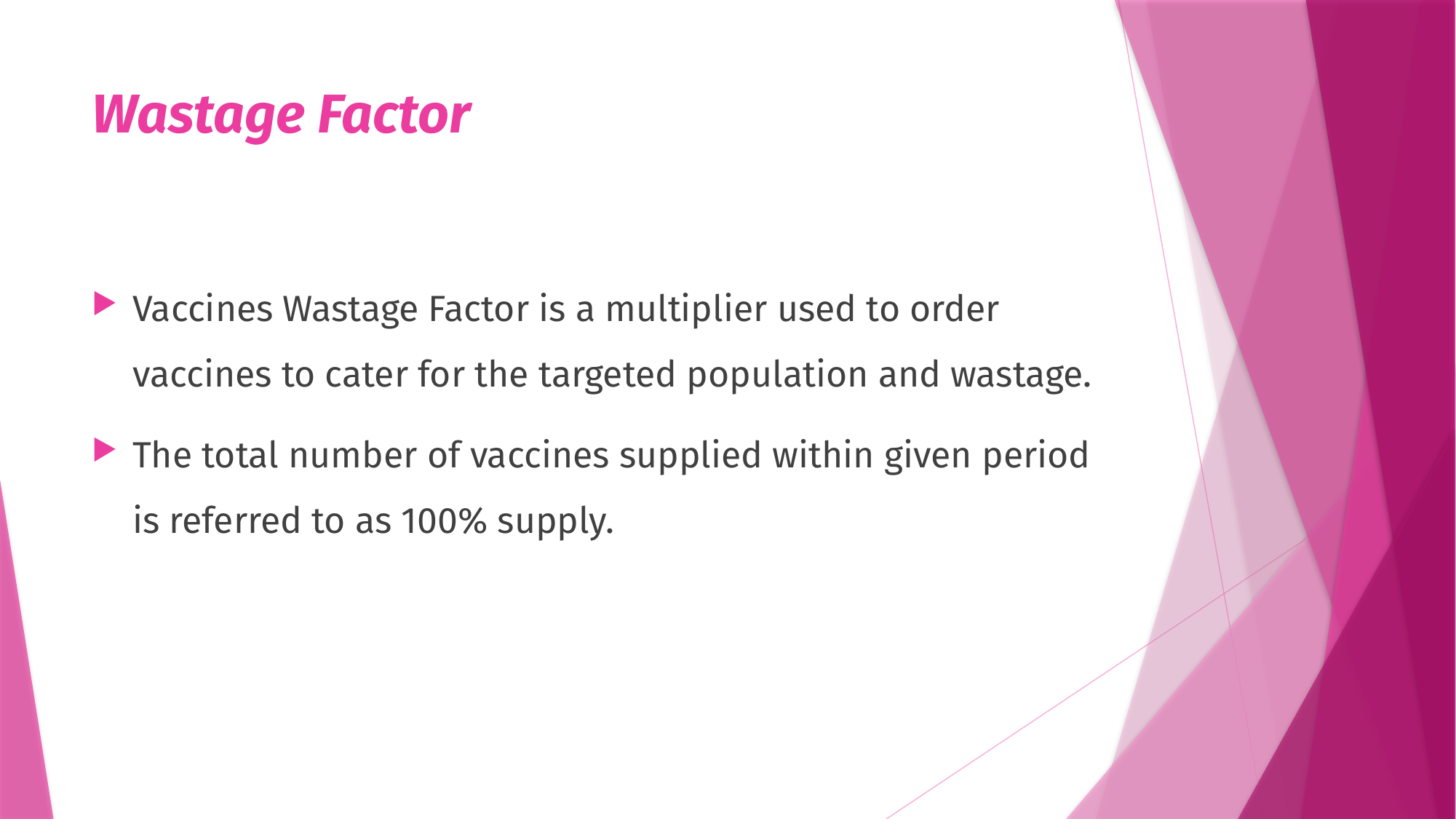

# Wastage Factor
Vaccines Wastage Factor is a multiplier used to order vaccines to cater for the targeted population and wastage.
The total number of vaccines supplied within given period is referred to as 100% supply.